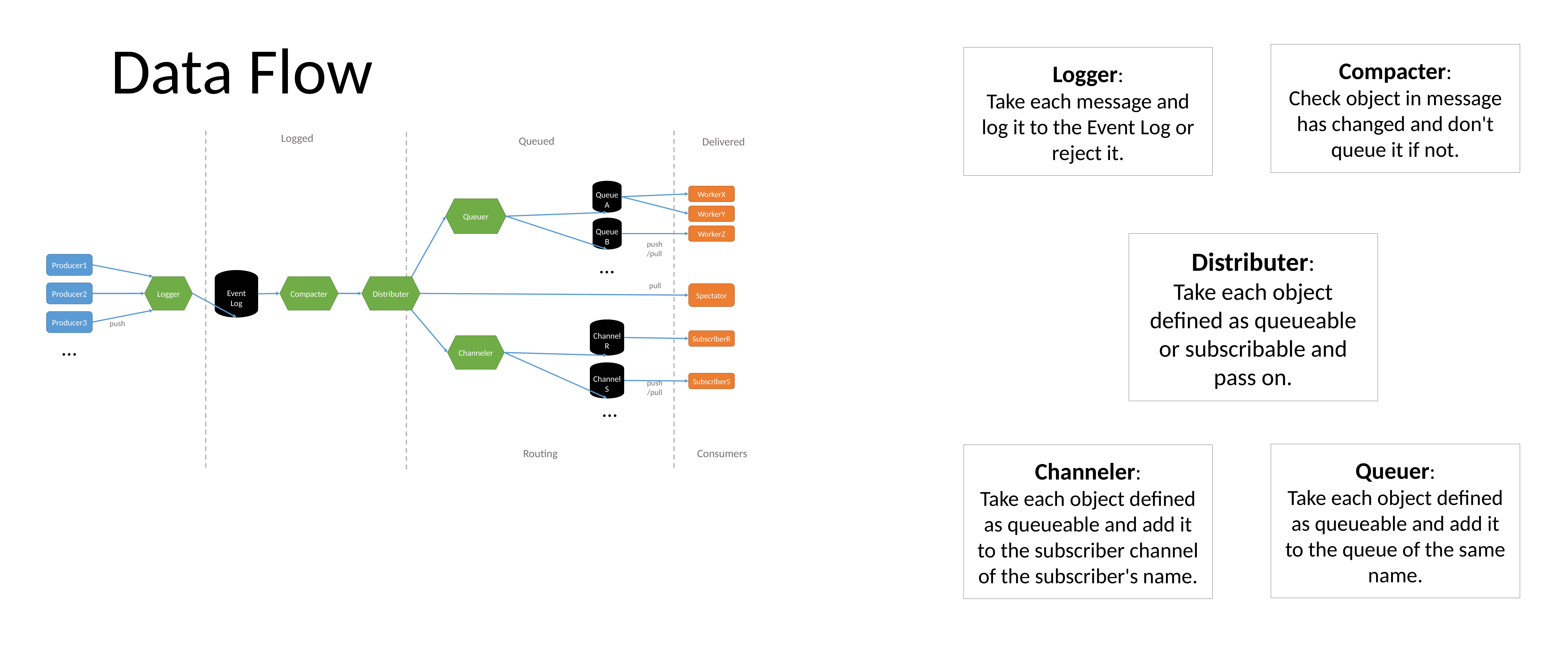

Data Flow
Compacter:
Check object in message has changed and don't queue it if not.
Logger:
Take each message and log it to the Event Log or reject it.
Logged
Queued
Delivered
QueueA
WorkerX
Queuer
WorkerY
QueueB
WorkerZ
Distributer:
Take each object defined as queueable or subscribable and pass on.
push/pull
…
Producer1
Event
Log
Distributer
Compacter
Logger
pull
Producer2
Spectator
Producer3
push
Channel
R
SubscriberR
…
Channeler
Channel
S
SubscriberS
push/pull
…
Queuer:
Take each object defined as queueable and add it to the queue of the same name.
Routing
Consumers
Channeler:
Take each object defined as queueable and add it to the subscriber channel of the subscriber's name.